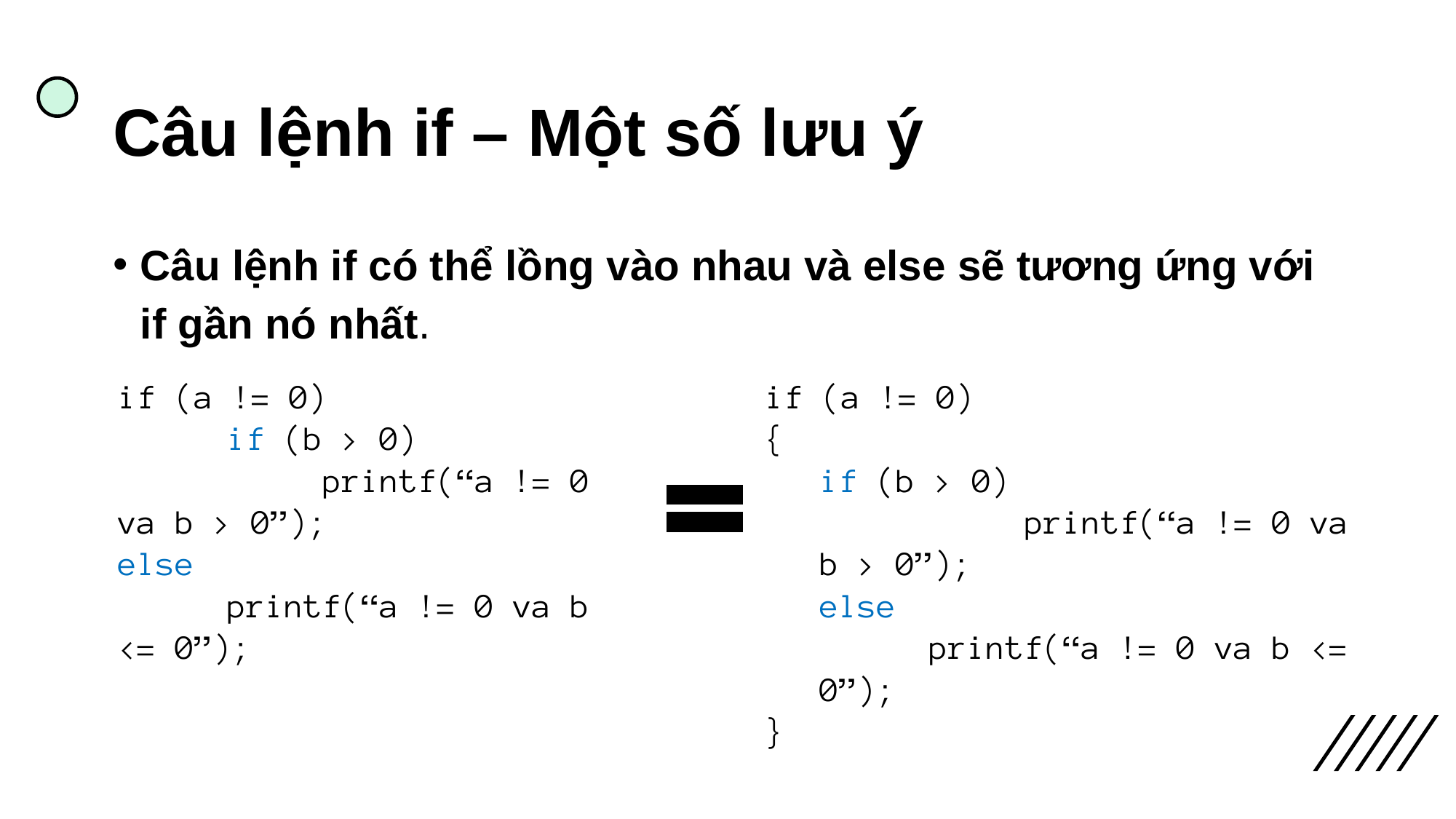

# Câu lệnh if – Một số lưu ý
Câu lệnh if có thể lồng vào nhau và else sẽ tương ứng với if gần nó nhất.

if (a != 0)
	if (b > 0)
	     printf(“a != 0 va b > 0”);
else
	printf(“a != 0 va b <= 0”);

if (a != 0)
{
if (b > 0)
	     printf(“a != 0 va b > 0”);
else
	printf(“a != 0 va b <= 0”);
}